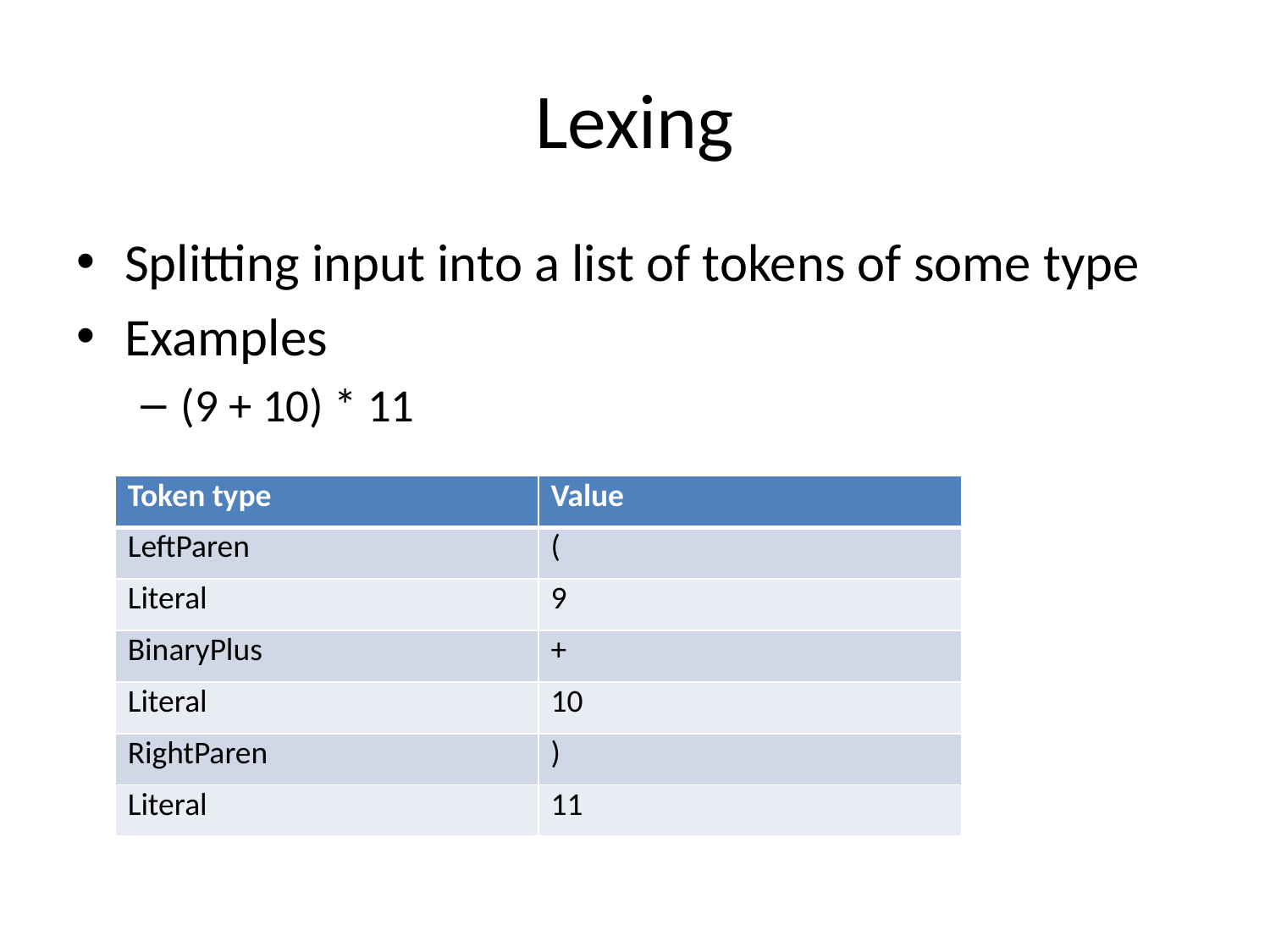

# Lexing
Splitting input into a list of tokens of some type
Examples
(9 + 10) * 11
| Token type | Value |
| --- | --- |
| LeftParen | ( |
| Literal | 9 |
| BinaryPlus | + |
| Literal | 10 |
| RightParen | ) |
| Literal | 11 |